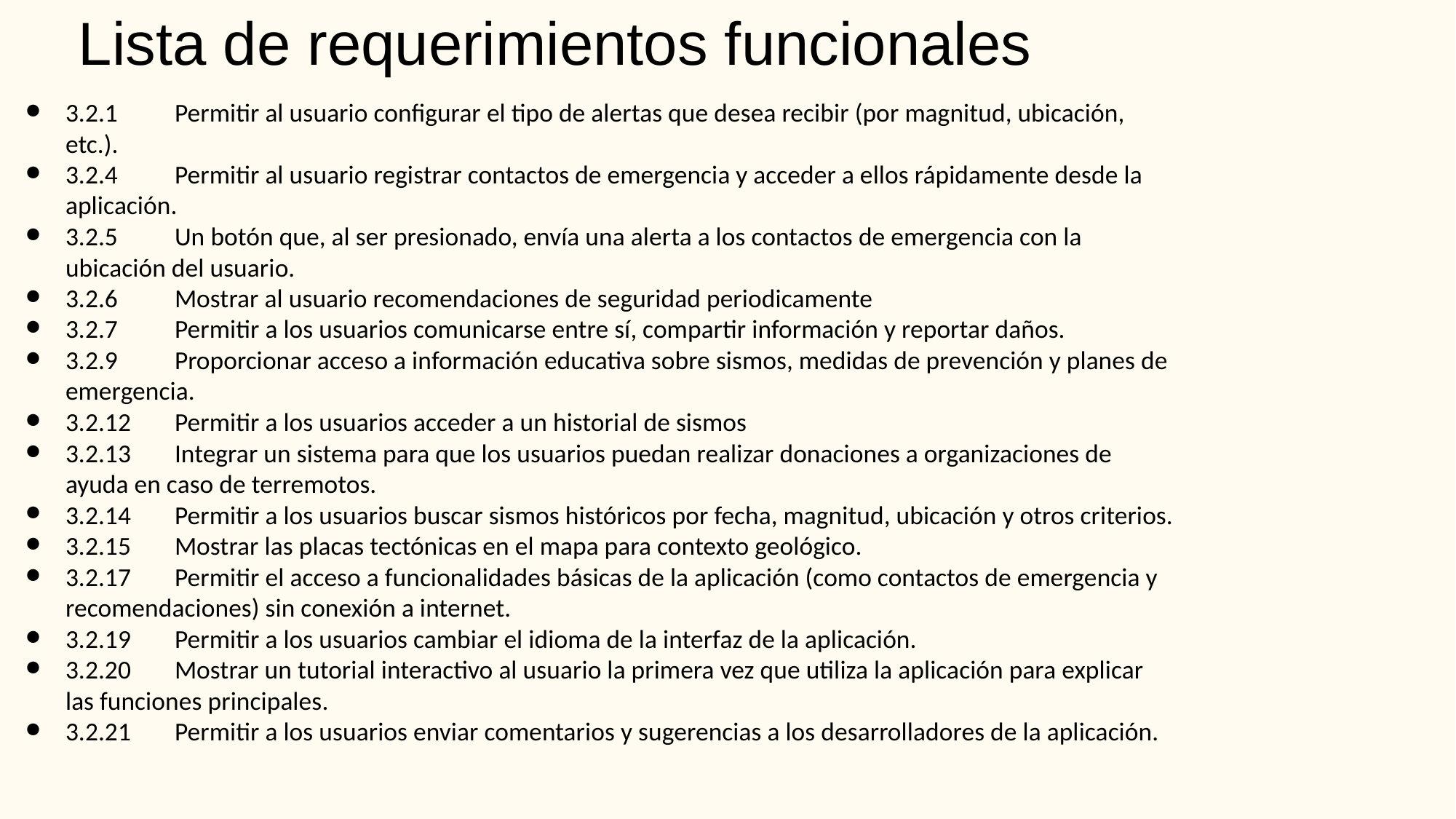

# Lista de requerimientos funcionales
3.2.1	Permitir al usuario configurar el tipo de alertas que desea recibir (por magnitud, ubicación, etc.).
3.2.4	Permitir al usuario registrar contactos de emergencia y acceder a ellos rápidamente desde la aplicación.
3.2.5	Un botón que, al ser presionado, envía una alerta a los contactos de emergencia con la ubicación del usuario.
3.2.6	Mostrar al usuario recomendaciones de seguridad periodicamente
3.2.7	Permitir a los usuarios comunicarse entre sí, compartir información y reportar daños.
3.2.9	Proporcionar acceso a información educativa sobre sismos, medidas de prevención y planes de emergencia.
3.2.12	Permitir a los usuarios acceder a un historial de sismos
3.2.13	Integrar un sistema para que los usuarios puedan realizar donaciones a organizaciones de ayuda en caso de terremotos.
3.2.14	Permitir a los usuarios buscar sismos históricos por fecha, magnitud, ubicación y otros criterios.
3.2.15	Mostrar las placas tectónicas en el mapa para contexto geológico.
3.2.17	Permitir el acceso a funcionalidades básicas de la aplicación (como contactos de emergencia y recomendaciones) sin conexión a internet.
3.2.19	Permitir a los usuarios cambiar el idioma de la interfaz de la aplicación.
3.2.20	Mostrar un tutorial interactivo al usuario la primera vez que utiliza la aplicación para explicar las funciones principales.
3.2.21	Permitir a los usuarios enviar comentarios y sugerencias a los desarrolladores de la aplicación.